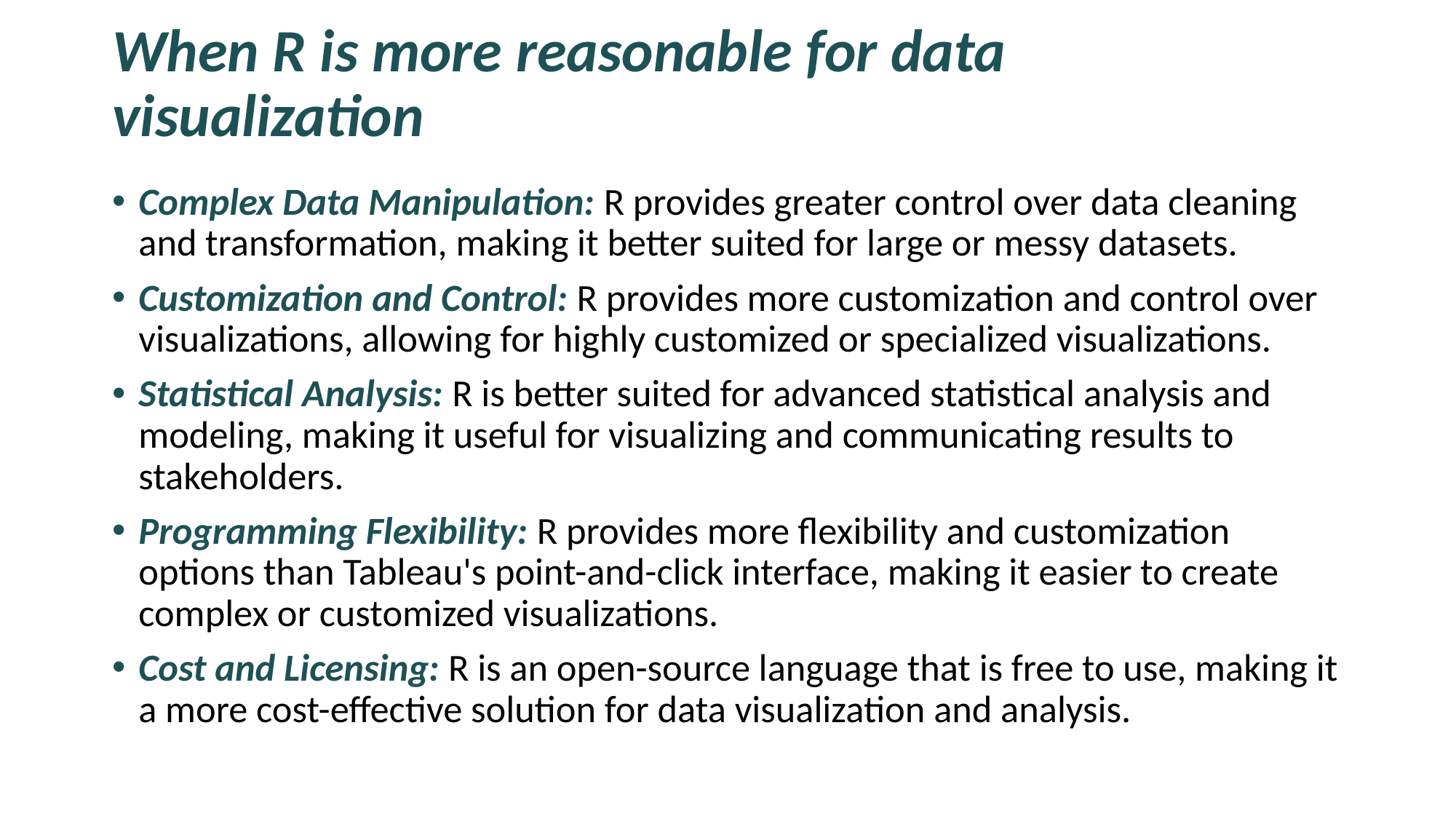

# When R is more reasonable for data visualization
Complex Data Manipulation: R provides greater control over data cleaning and transformation, making it better suited for large or messy datasets.
Customization and Control: R provides more customization and control over visualizations, allowing for highly customized or specialized visualizations.
Statistical Analysis: R is better suited for advanced statistical analysis and modeling, making it useful for visualizing and communicating results to stakeholders.
Programming Flexibility: R provides more flexibility and customization options than Tableau's point-and-click interface, making it easier to create complex or customized visualizations.
Cost and Licensing: R is an open-source language that is free to use, making it a more cost-effective solution for data visualization and analysis.